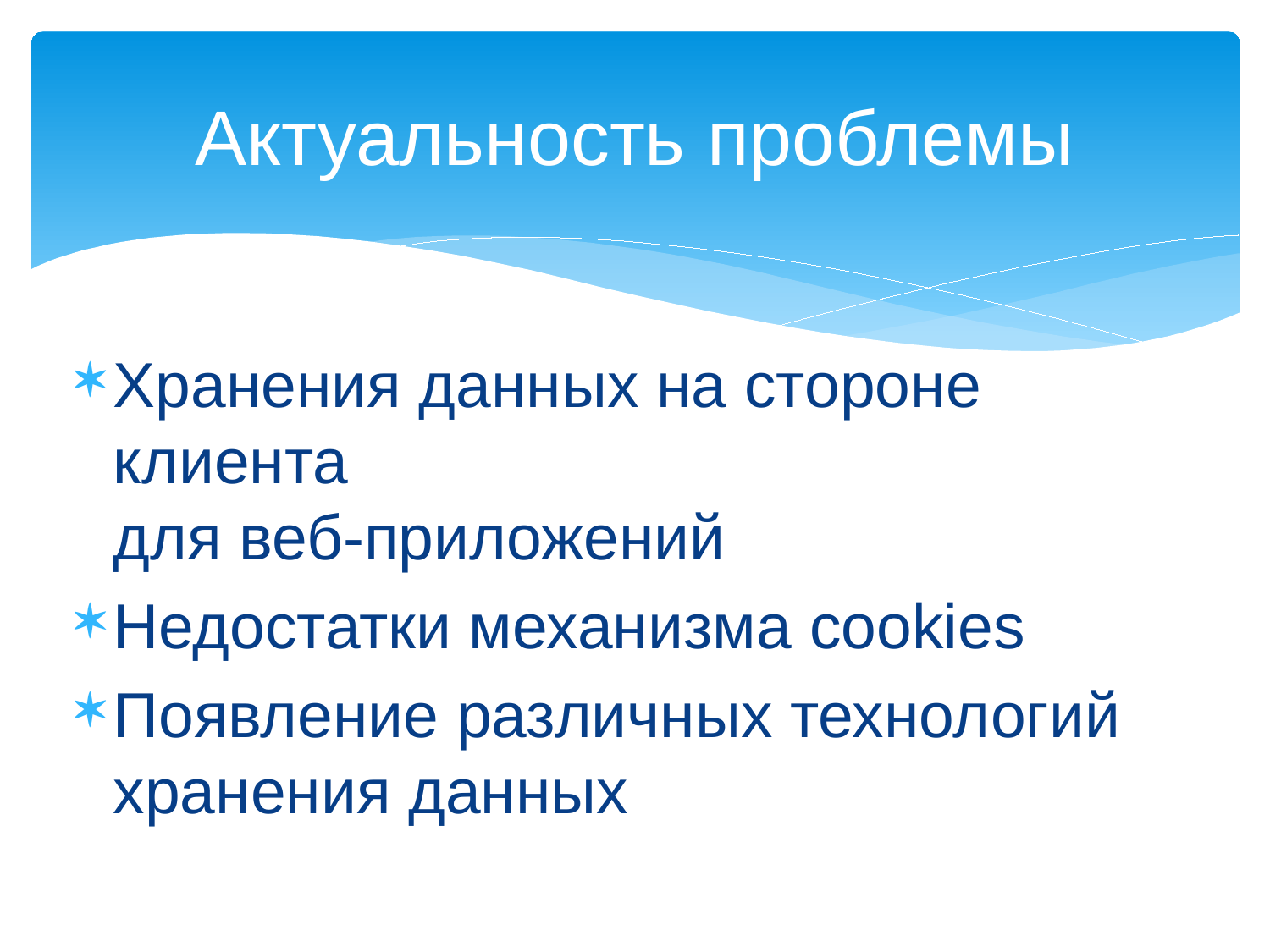

# Актуальность проблемы
Хранения данных на стороне клиента
для веб-приложений
Недостатки механизма cookies
Появление различных технологий хранения данных